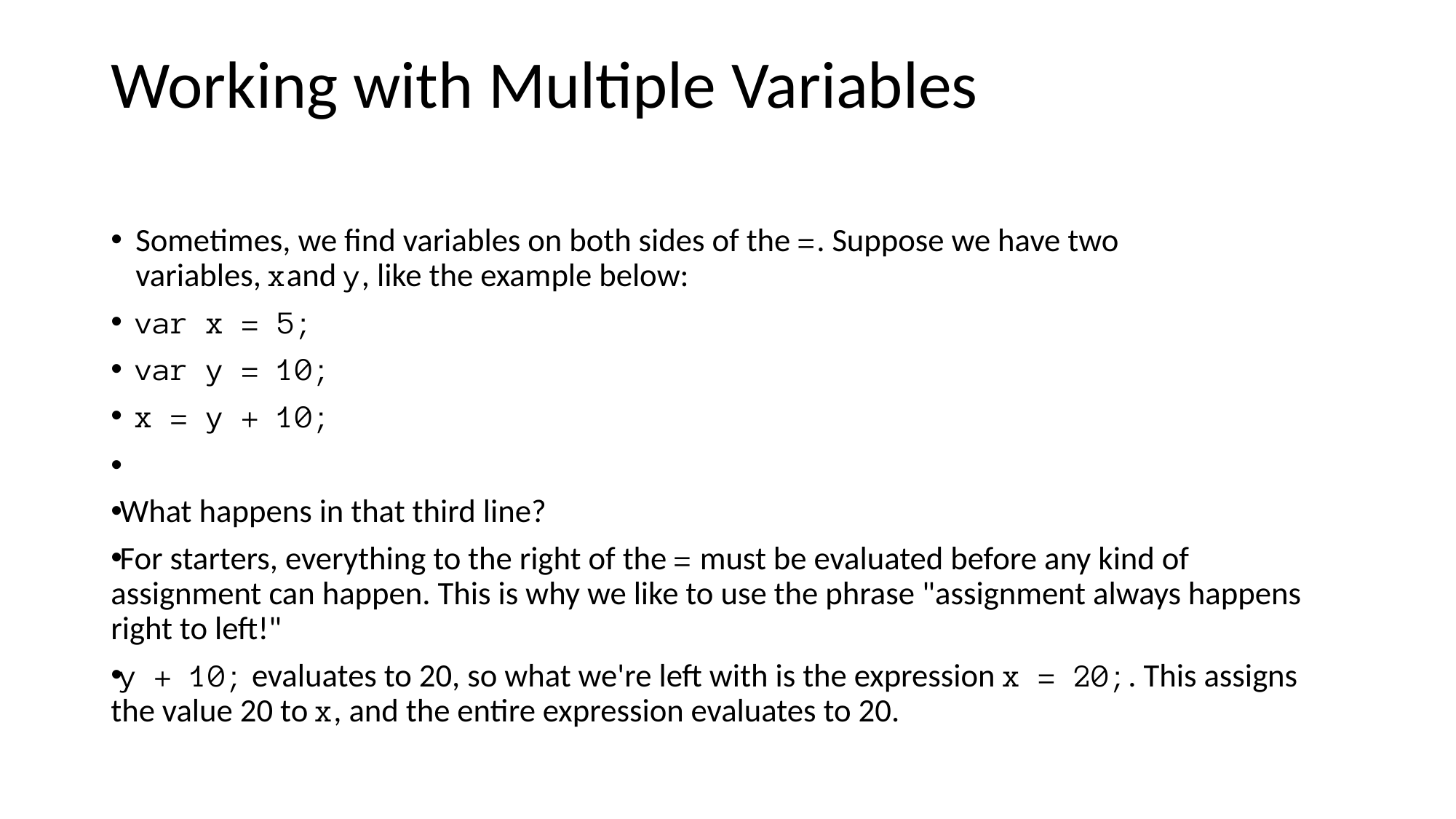

# Working with Multiple Variables

Sometimes, we find variables on both sides of the =. Suppose we have two variables, xand y, like the example below:
var x = 5;
var y = 10;
x = y + 10;

What happens in that third line?
For starters, everything to the right of the = must be evaluated before any kind of assignment can happen. This is why we like to use the phrase "assignment always happens right to left!"
y + 10; evaluates to 20, so what we're left with is the expression x = 20;. This assigns the value 20 to x, and the entire expression evaluates to 20.